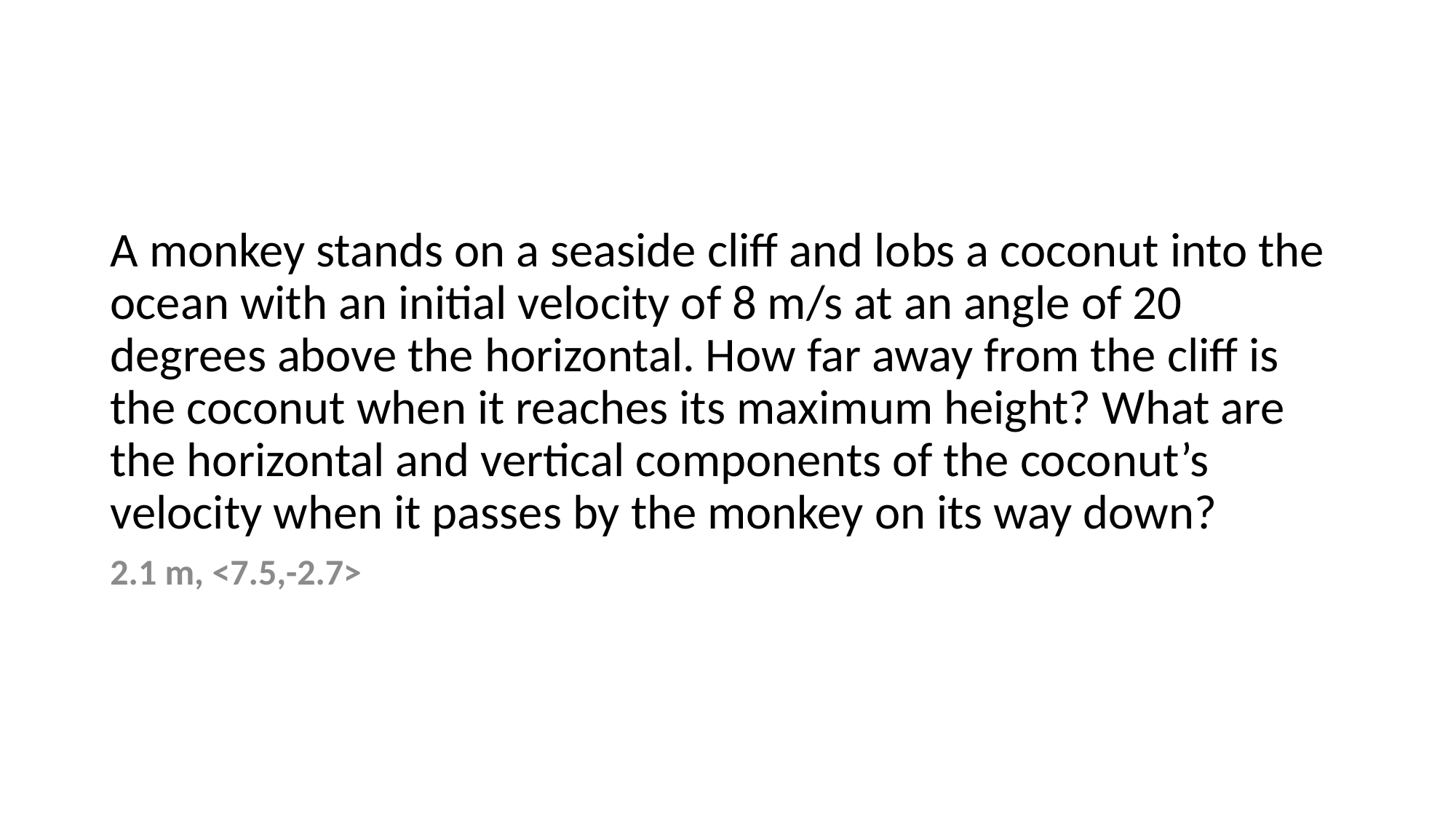

# A monkey stands on a seaside cliff and lobs a coconut into the ocean with an initial velocity of 8 m/s at an angle of 20 degrees above the horizontal. How far away from the cliff is the coconut when it reaches its maximum height? What are the horizontal and vertical components of the coconut’s velocity when it passes by the monkey on its way down?
2.1 m, <7.5,-2.7>